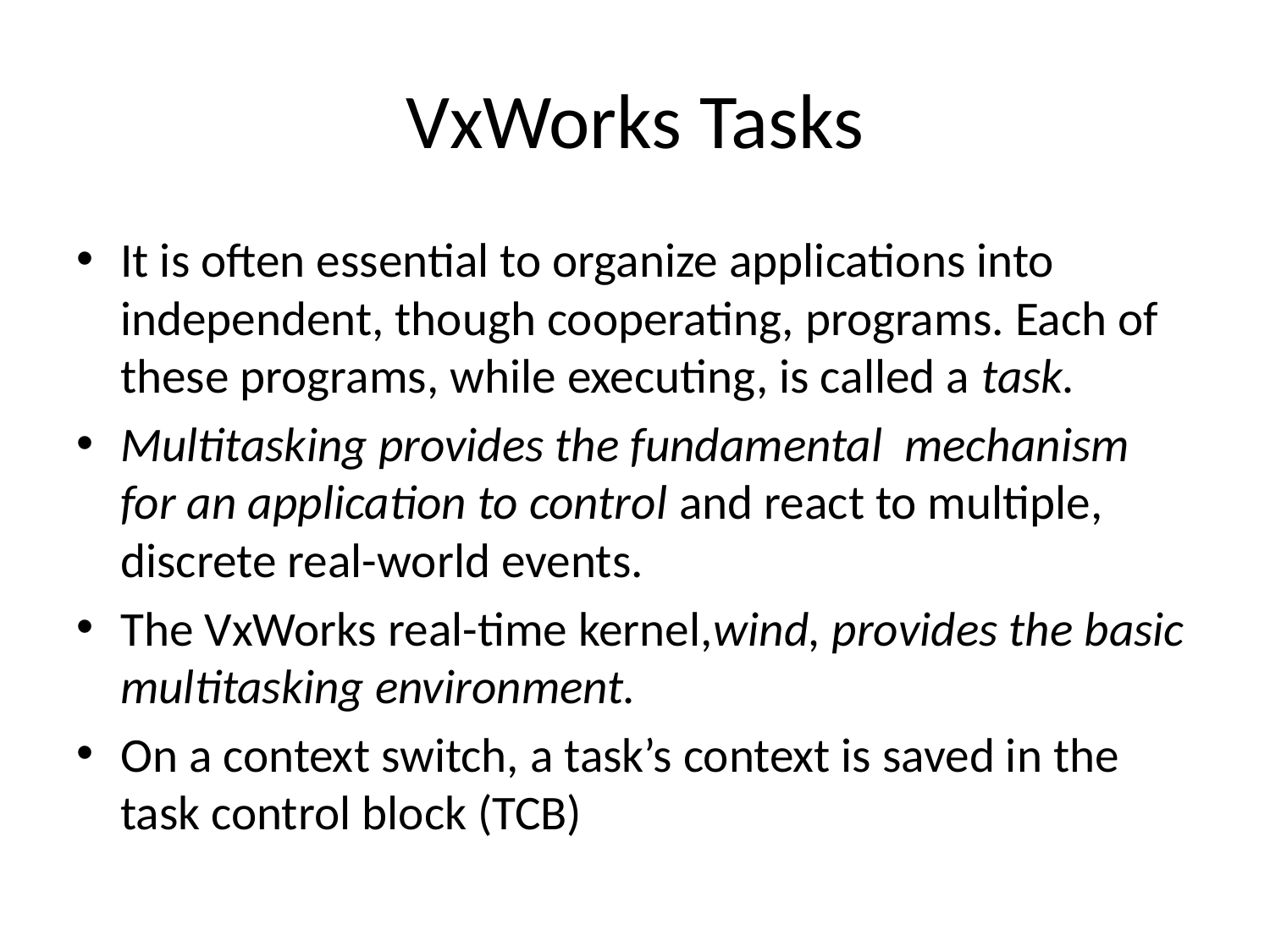

# VxWorks Tasks
It is often essential to organize applications into independent, though cooperating, programs. Each of these programs, while executing, is called a task.
Multitasking provides the fundamental  mechanism for an application to control and react to multiple, discrete real-world events.
The VxWorks real-time kernel,wind, provides the basic multitasking environment.
On a context switch, a task’s context is saved in the task control block (TCB)